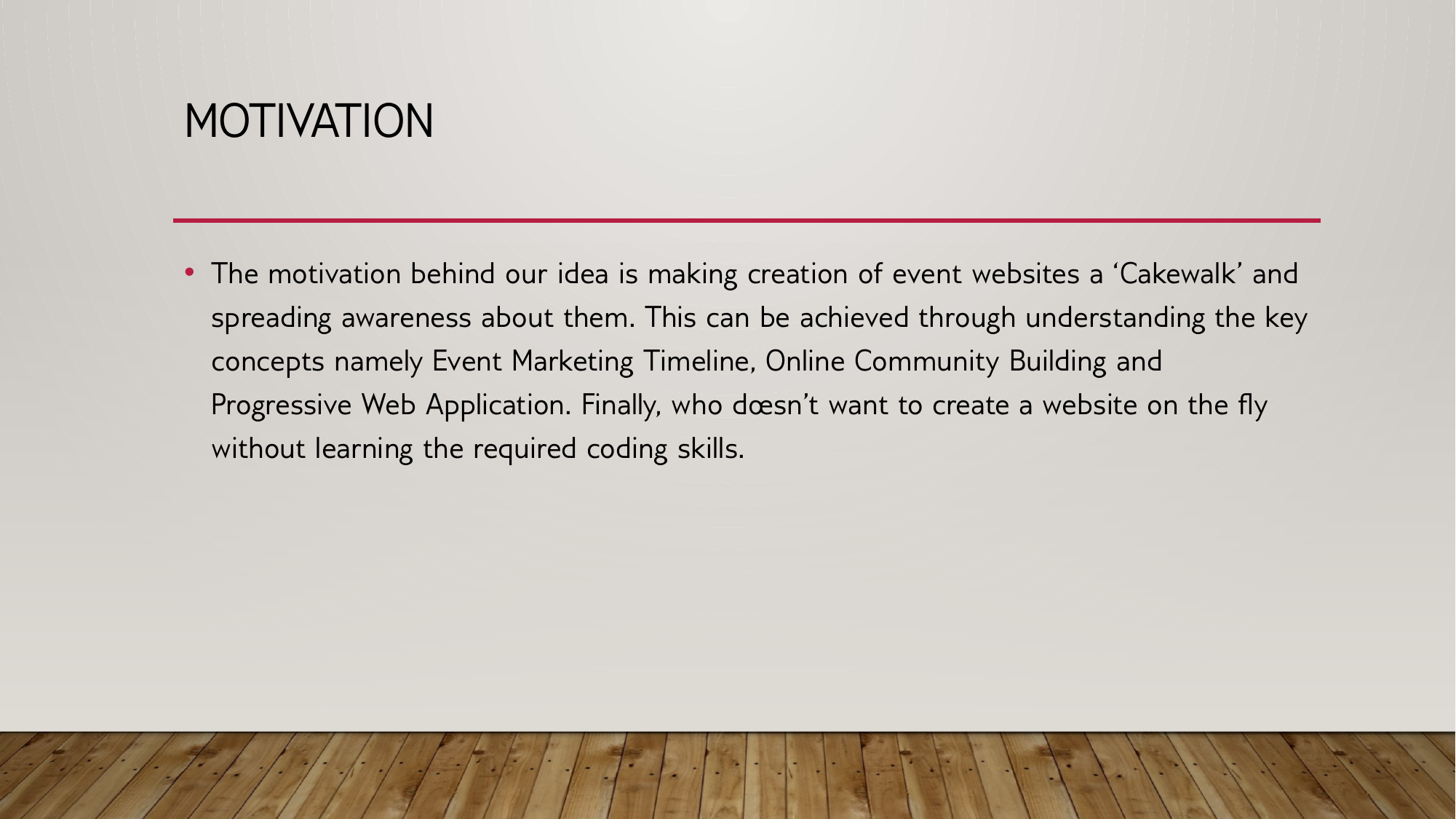

# Motivation
The motivation behind our idea is making creation of event websites a ‘Cakewalk’ ​and spreading awareness about them. This can be achieved through understanding the key concepts namely Event Marketing Timeline​, Online Community Building ​and Progressive Web ​Application​. Finally, who doesn’t want to create a website on the fly without learning the required coding skills.